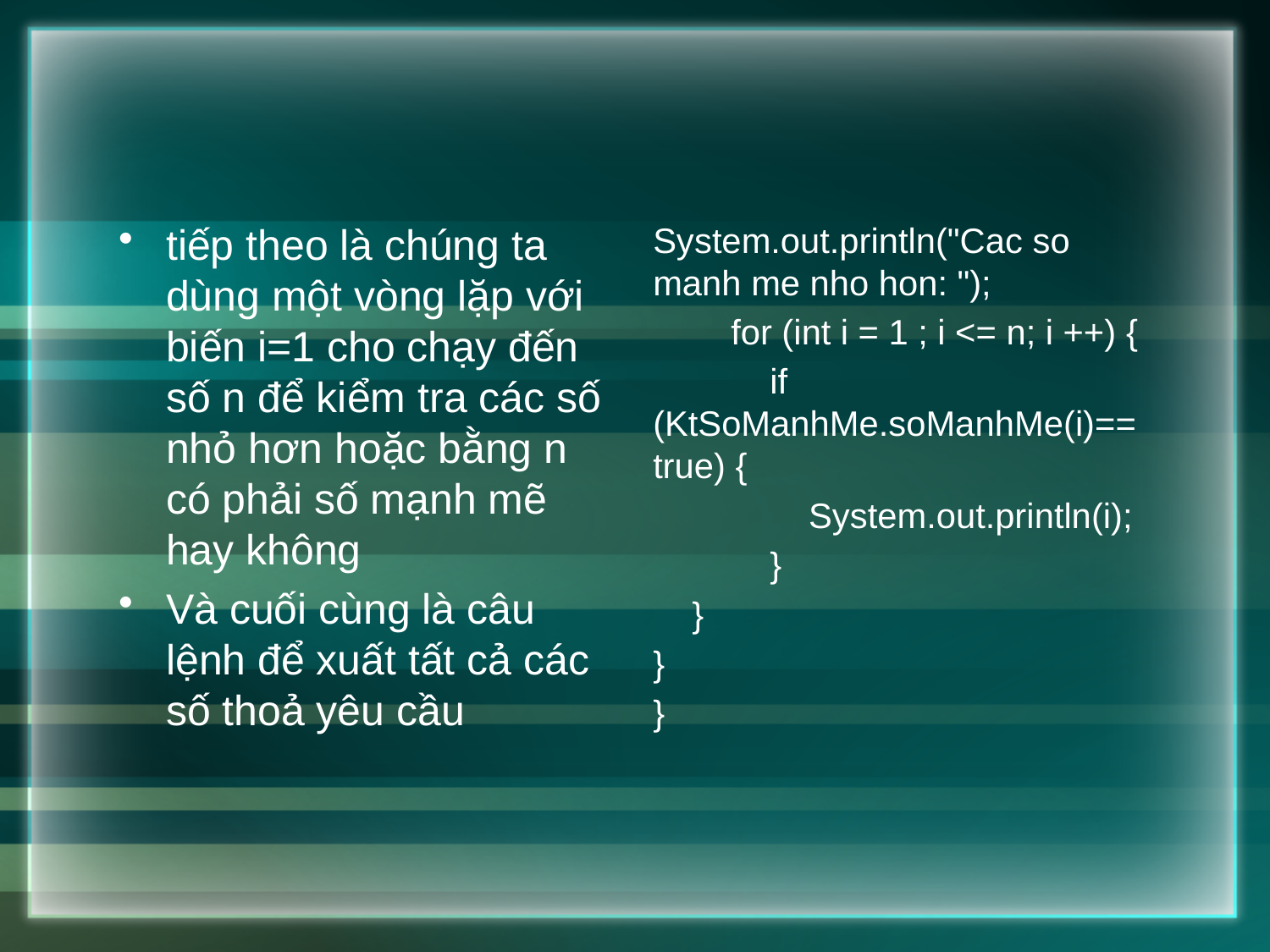

#
tiếp theo là chúng ta dùng một vòng lặp với biến i=1 cho chạy đến số n để kiểm tra các số nhỏ hơn hoặc bằng n có phải số mạnh mẽ hay không
Và cuối cùng là câu lệnh để xuất tất cả các số thoả yêu cầu
System.out.println("Cac so manh me nho hon: ");
        for (int i = 1 ; i <= n; i ++) {
            if (KtSoManhMe.soManhMe(i)== true) {
                System.out.println(i);
            }
    }
}
}